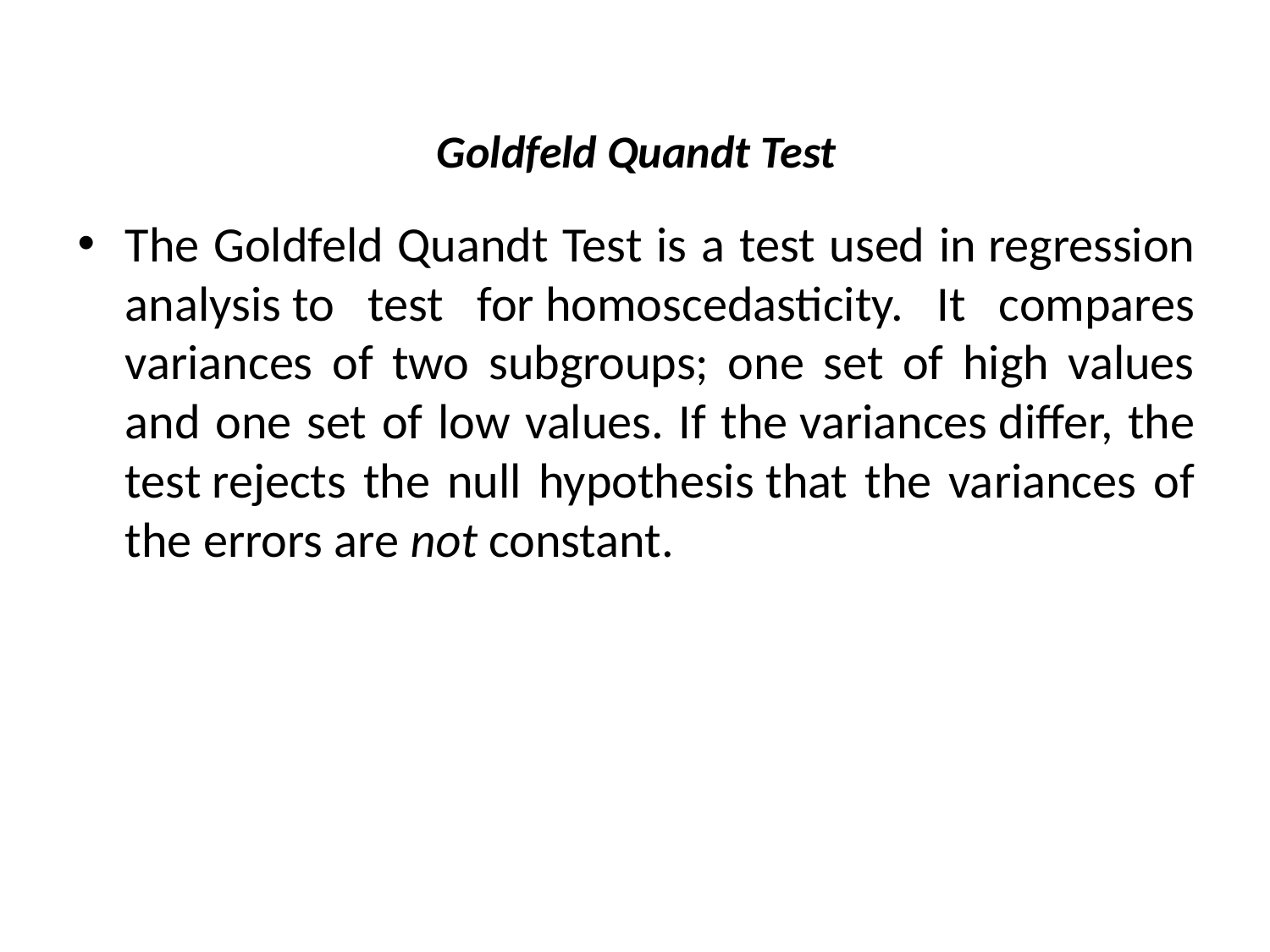

# Goldfeld Quandt Test
The Goldfeld Quandt Test is a test used in regression analysis to test for homoscedasticity. It compares variances of two subgroups; one set of high values and one set of low values. If the variances differ, the test rejects the null hypothesis that the variances of the errors are not constant.